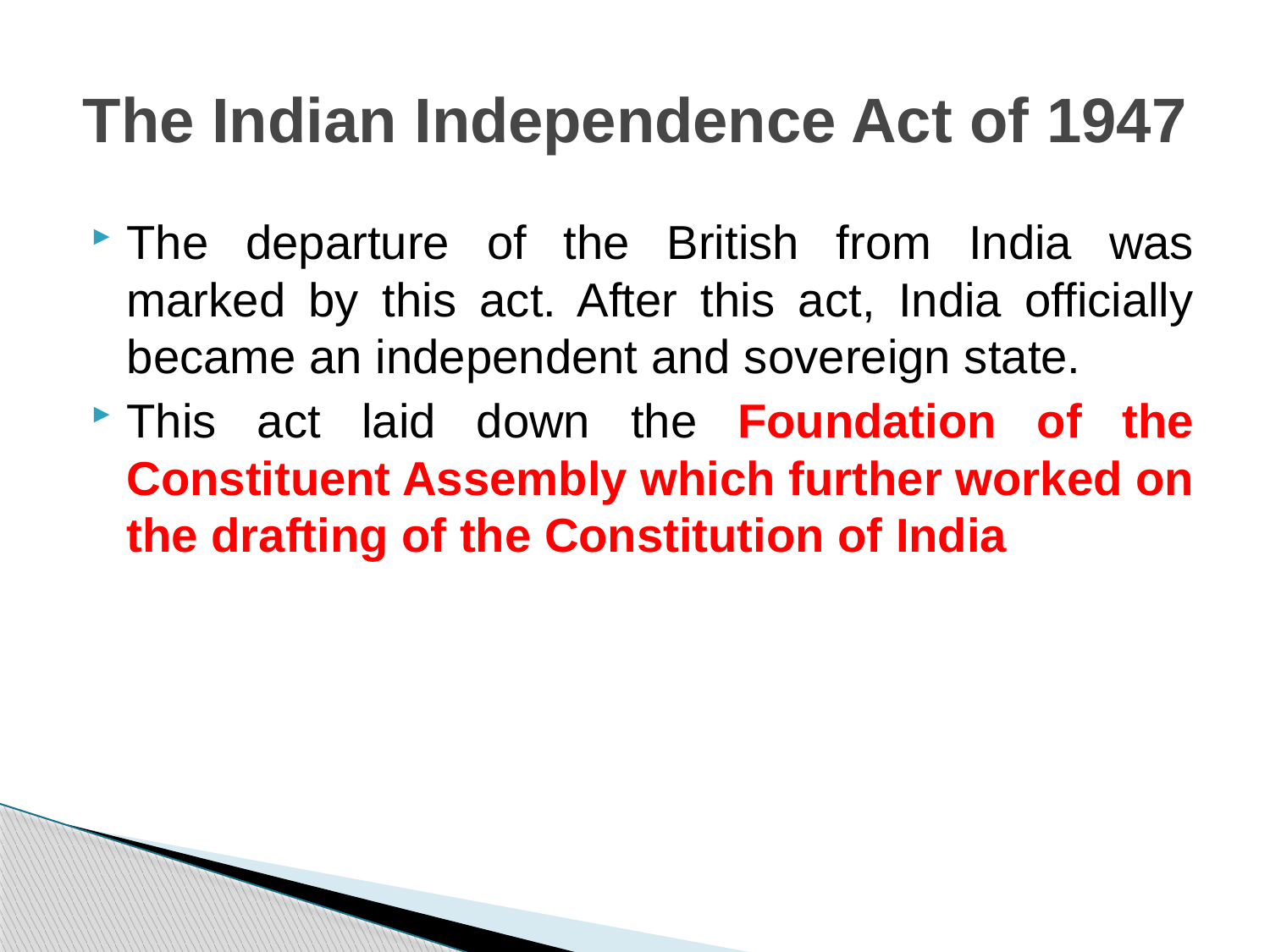

# The Indian Independence Act of 1947
The departure of the British from India was marked by this act. After this act, India officially became an independent and sovereign state.
This act laid down the Foundation of the Constituent Assembly which further worked on the drafting of the Constitution of India